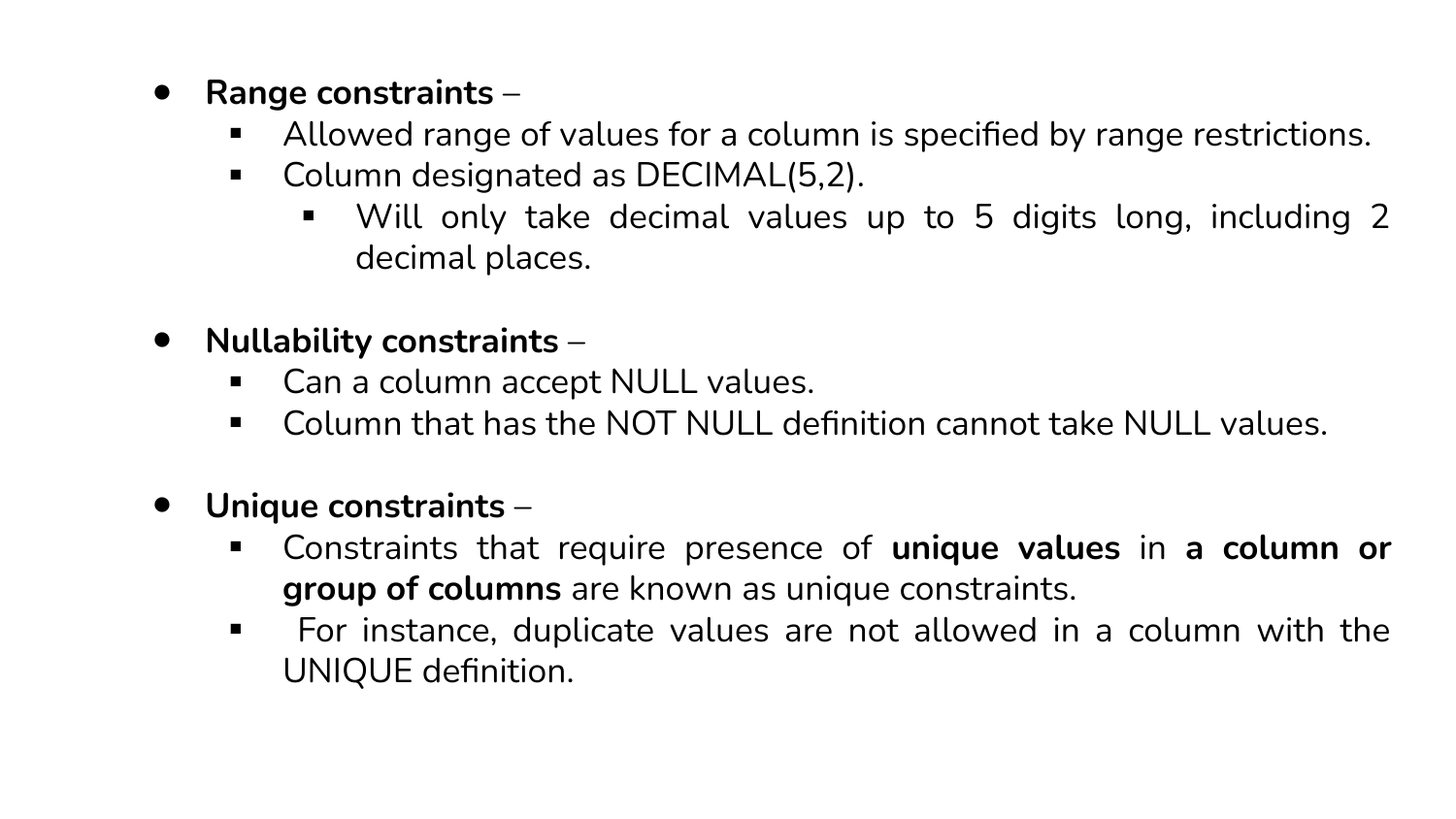

Range constraints –
Allowed range of values for a column is specified by range restrictions.
Column designated as DECIMAL(5,2).
Will only take decimal values up to 5 digits long, including 2 decimal places.

Nullability constraints –
Can a column accept NULL values.
Column that has the NOT NULL definition cannot take NULL values.

Unique constraints –
Constraints that require presence of unique values in a column or group of columns are known as unique constraints.
 For instance, duplicate values are not allowed in a column with the UNIQUE definition.